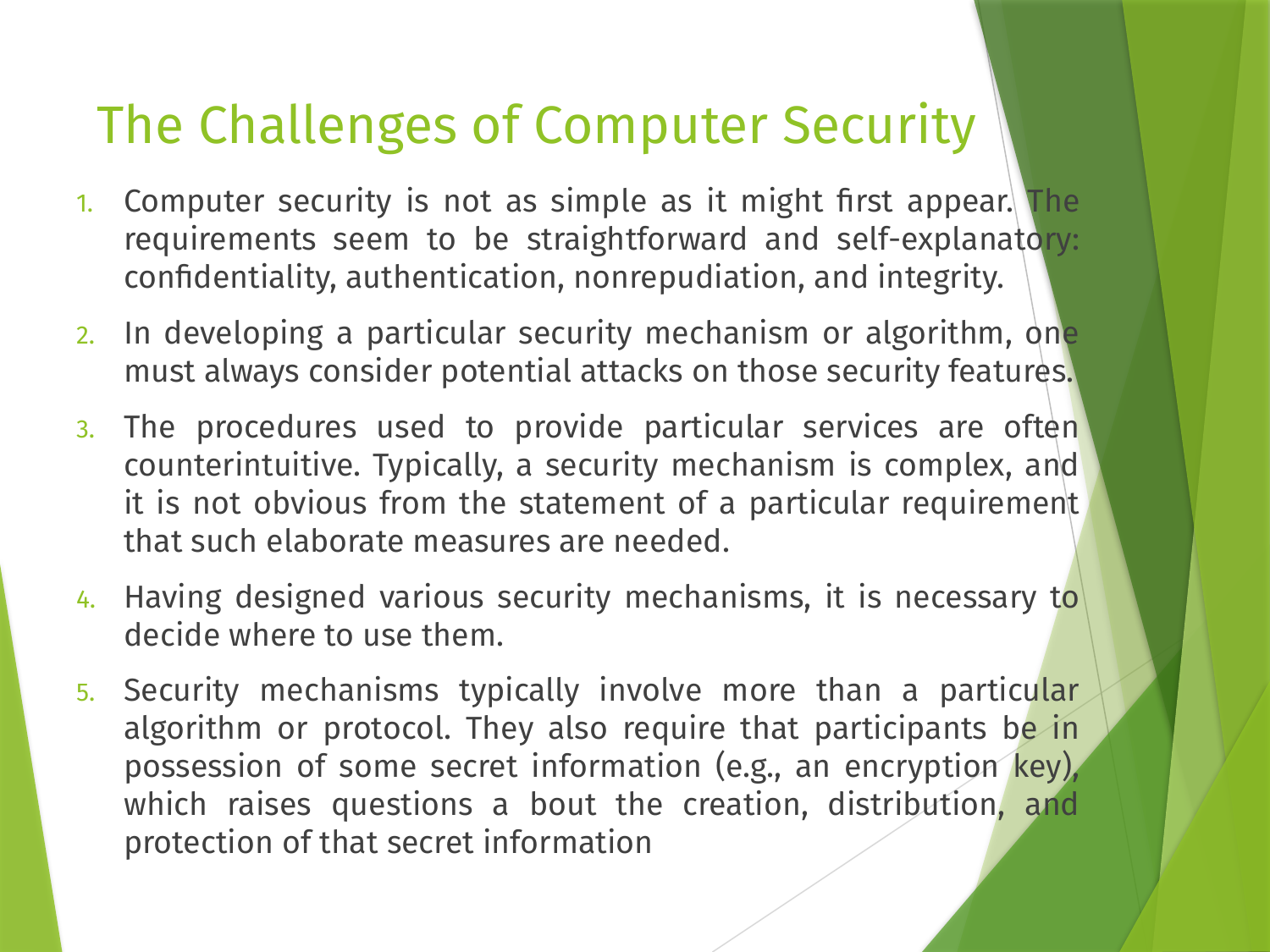

# The Challenges of Computer Security
Computer security is not as simple as it might first appear. The requirements seem to be straightforward and self-explanatory: confidentiality, authentication, nonrepudiation, and integrity.
In developing a particular security mechanism or algorithm, one must always consider potential attacks on those security features.
The procedures used to provide particular services are often counterintuitive. Typically, a security mechanism is complex, and it is not obvious from the statement of a particular requirement that such elaborate measures are needed.
Having designed various security mechanisms, it is necessary to decide where to use them.
Security mechanisms typically involve more than a particular algorithm or protocol. They also require that participants be in possession of some secret information (e.g., an encryption key), which raises questions a bout the creation, distribution, and protection of that secret information